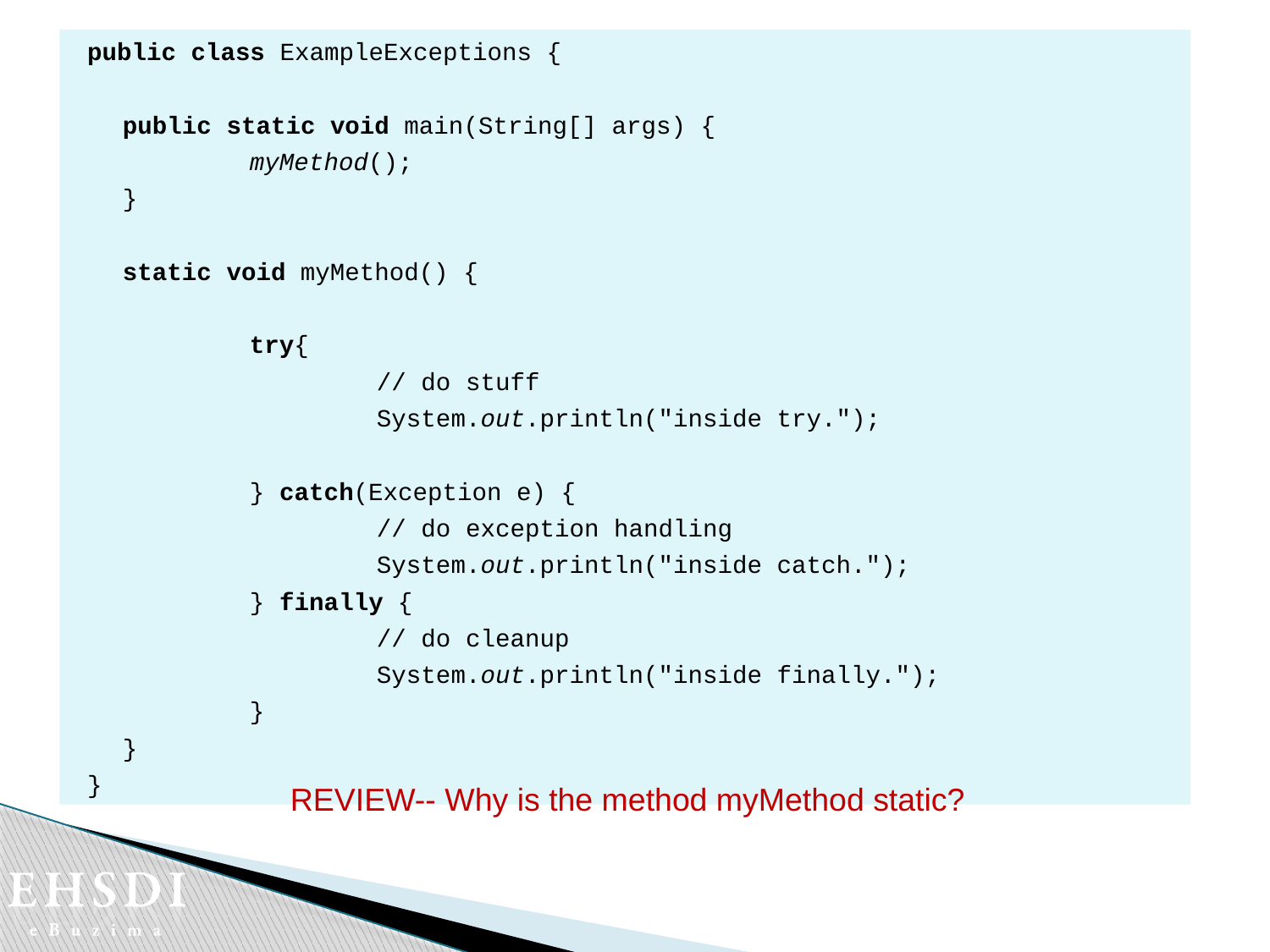

#
public class ExampleExceptions {

	public static void main(String[] args) {
		myMethod();
	}

	static void myMethod() {

		try{
			// do stuff
			System.out.println("inside try.");

		} catch(Exception e) {
			// do exception handling
			System.out.println("inside catch.");
		} finally {
			// do cleanup
			System.out.println("inside finally.");
		}
	}
}
REVIEW-- Why is the method myMethod static?